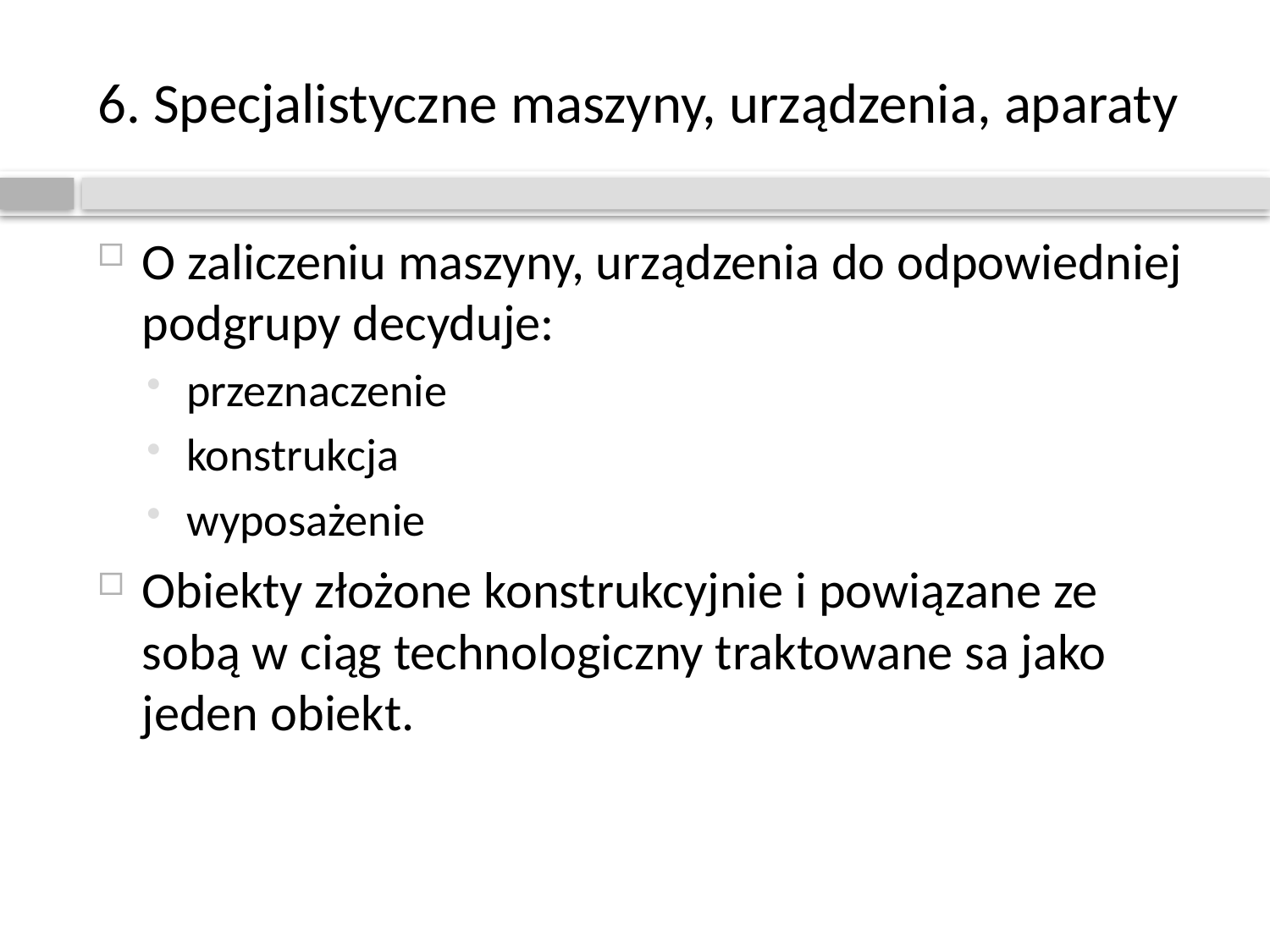

# 6. Specjalistyczne maszyny, urządzenia, aparaty
O zaliczeniu maszyny, urządzenia do odpowiedniej podgrupy decyduje:
przeznaczenie
konstrukcja
wyposażenie
Obiekty złożone konstrukcyjnie i powiązane ze sobą w ciąg technologiczny traktowane sa jako jeden obiekt.